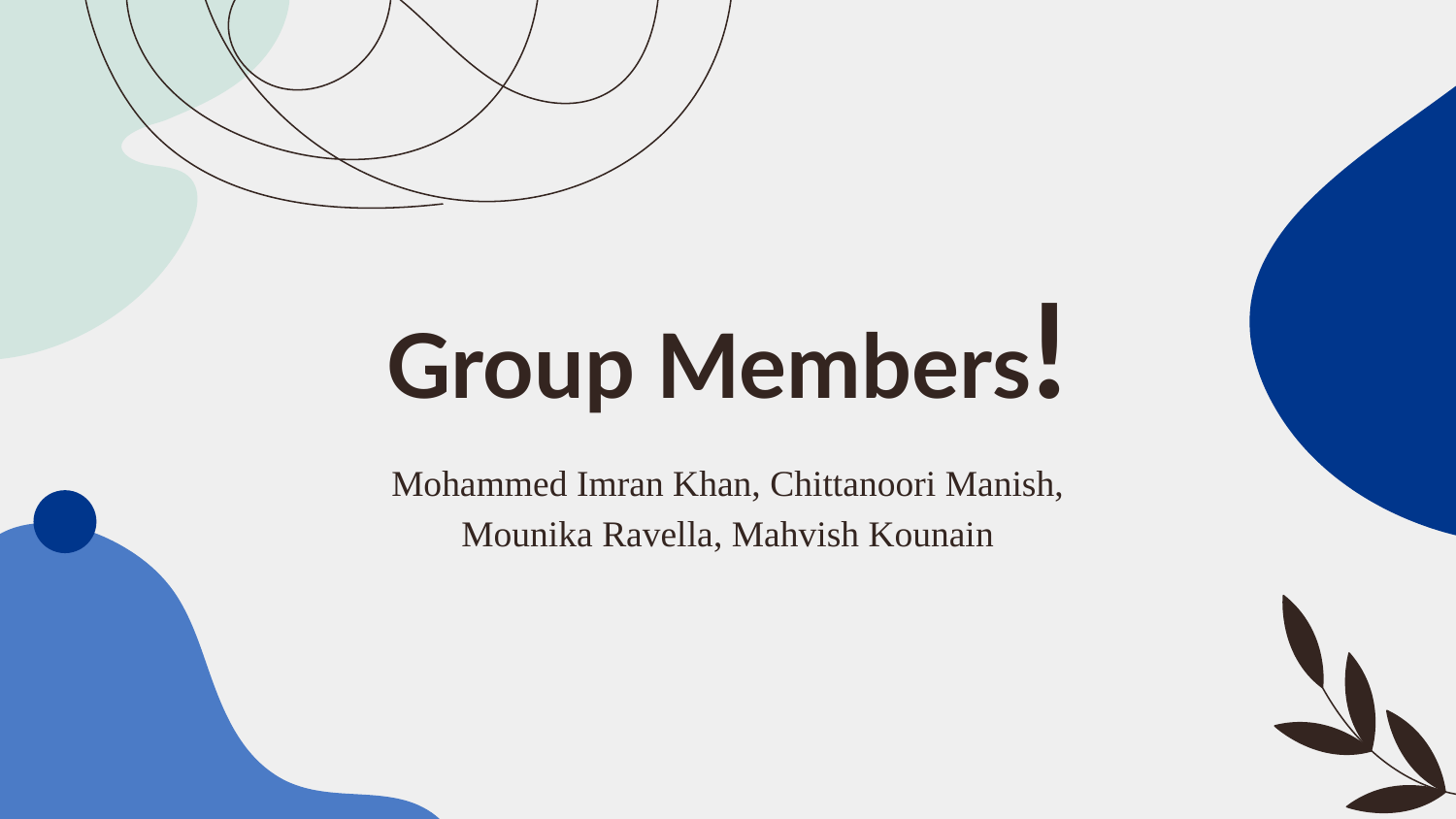

# Group Members!
Mohammed Imran Khan, Chittanoori Manish, Mounika Ravella, Mahvish Kounain